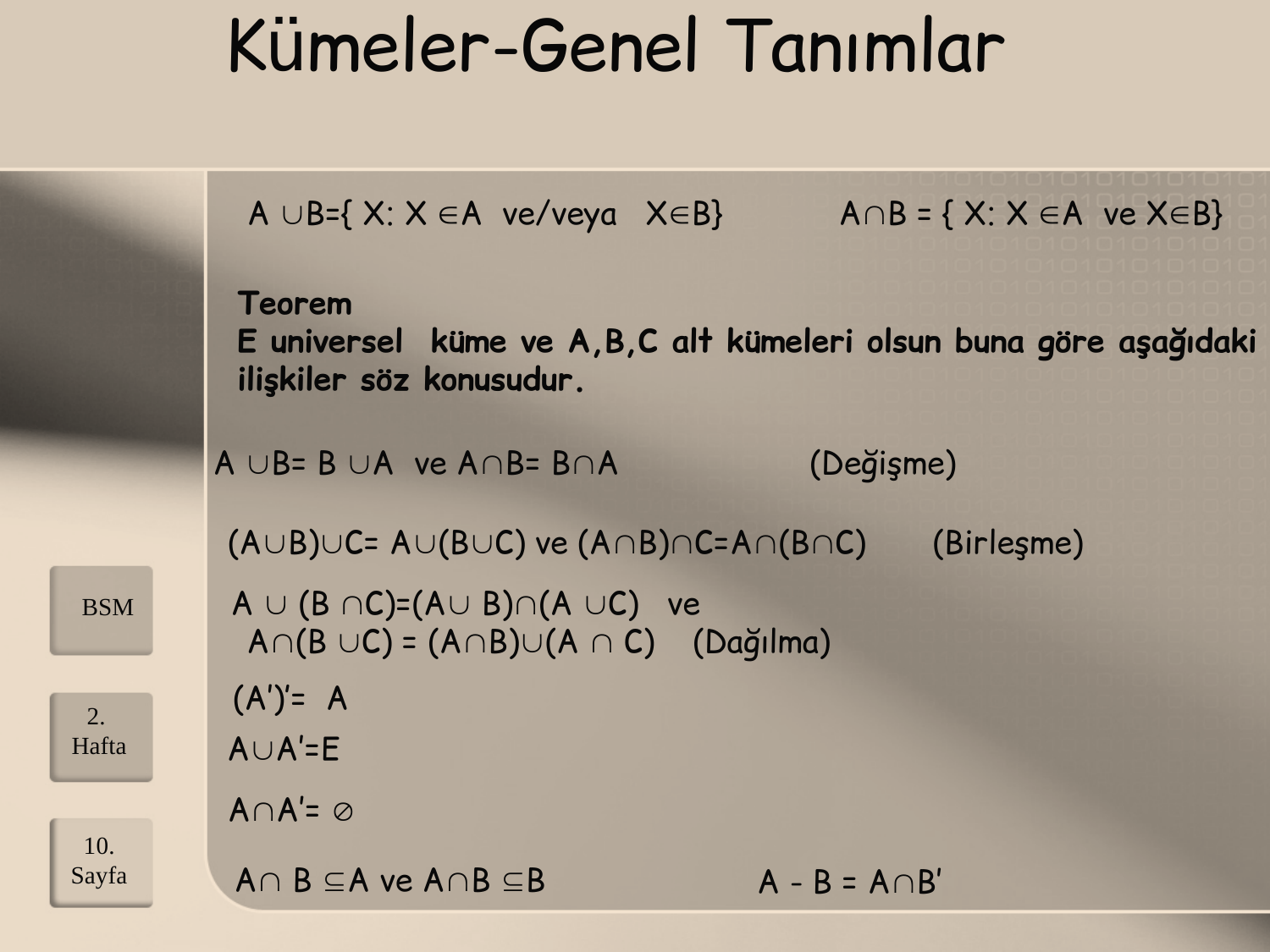

# Kümeler-Genel Tanımlar
A ∪B={ X: X ∈A  ve/veya   X∈B}
A∩B = { X: X ∈A  ve X∈B}
Teorem
E universel  küme ve A,B,C alt kümeleri olsun buna göre aşağıdaki ilişkiler söz konusudur.

A ∪B= B ∪A  ve A∩B= B∩A                    (Değişme)
(A∪B)∪C= A∪(B∪C) ve (A∩B)∩C=A∩(B∩C)       (Birleşme)
A ∪ (B ∩C)=(A∪ B)∩(A ∪C)   ve
 A∩(B ∪C) = (A∩B)∪(A ∩ C)    (Dağılma)
BSM

(A’)′=  A
2.  Hafta
A∪A’=E
A∩A’= ∅
10.
Sayfa
A∩ B ⊆A ve A∩B ⊆B
A - B = A∩B’